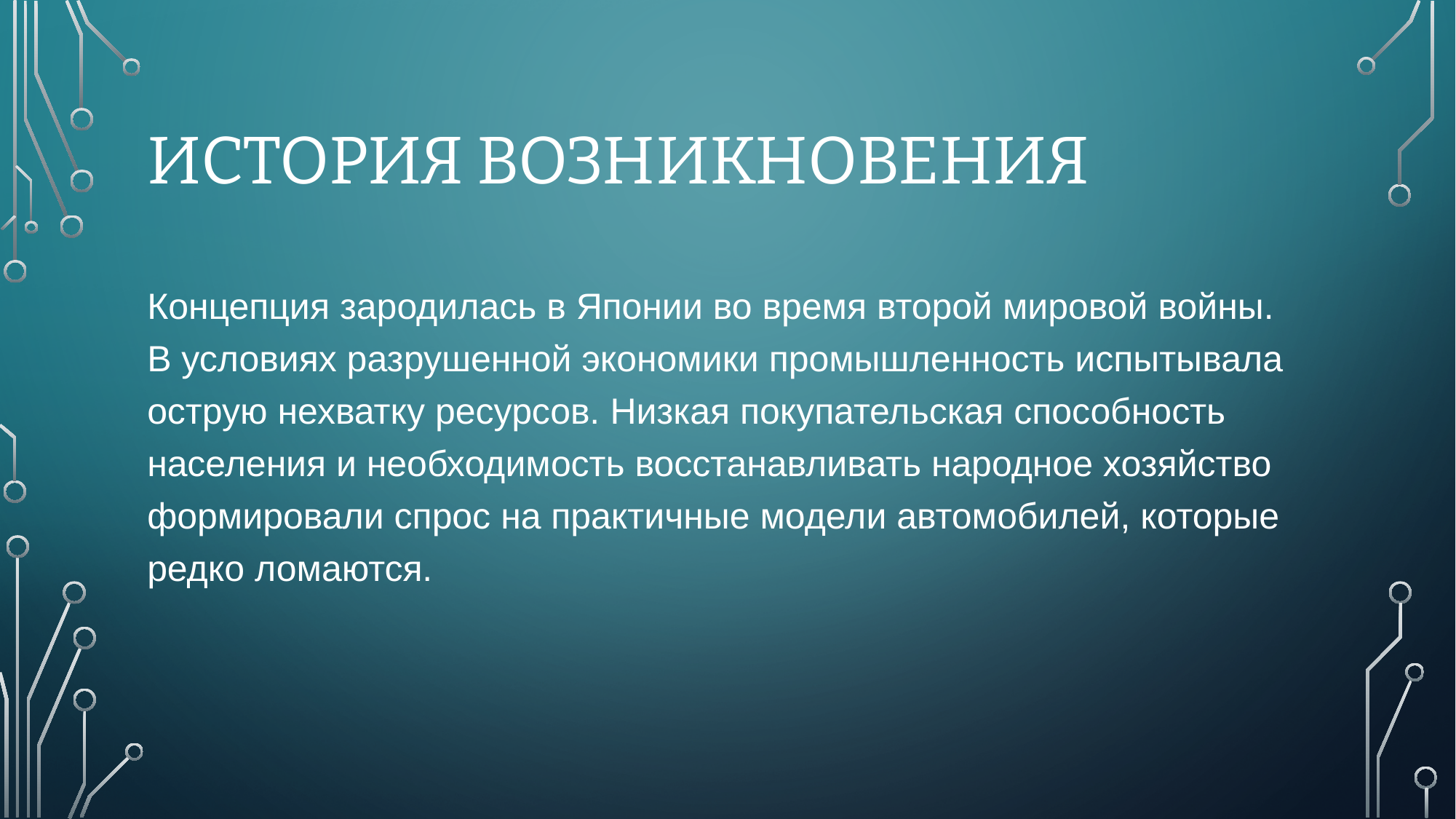

# История возникновения
Концепция зародилась в Японии во время второй мировой войны. В условиях разрушенной экономики промышленность испытывала острую нехватку ресурсов. Низкая покупательская способность населения и необходимость восстанавливать народное хозяйство формировали спрос на практичные модели автомобилей, которые редко ломаются.